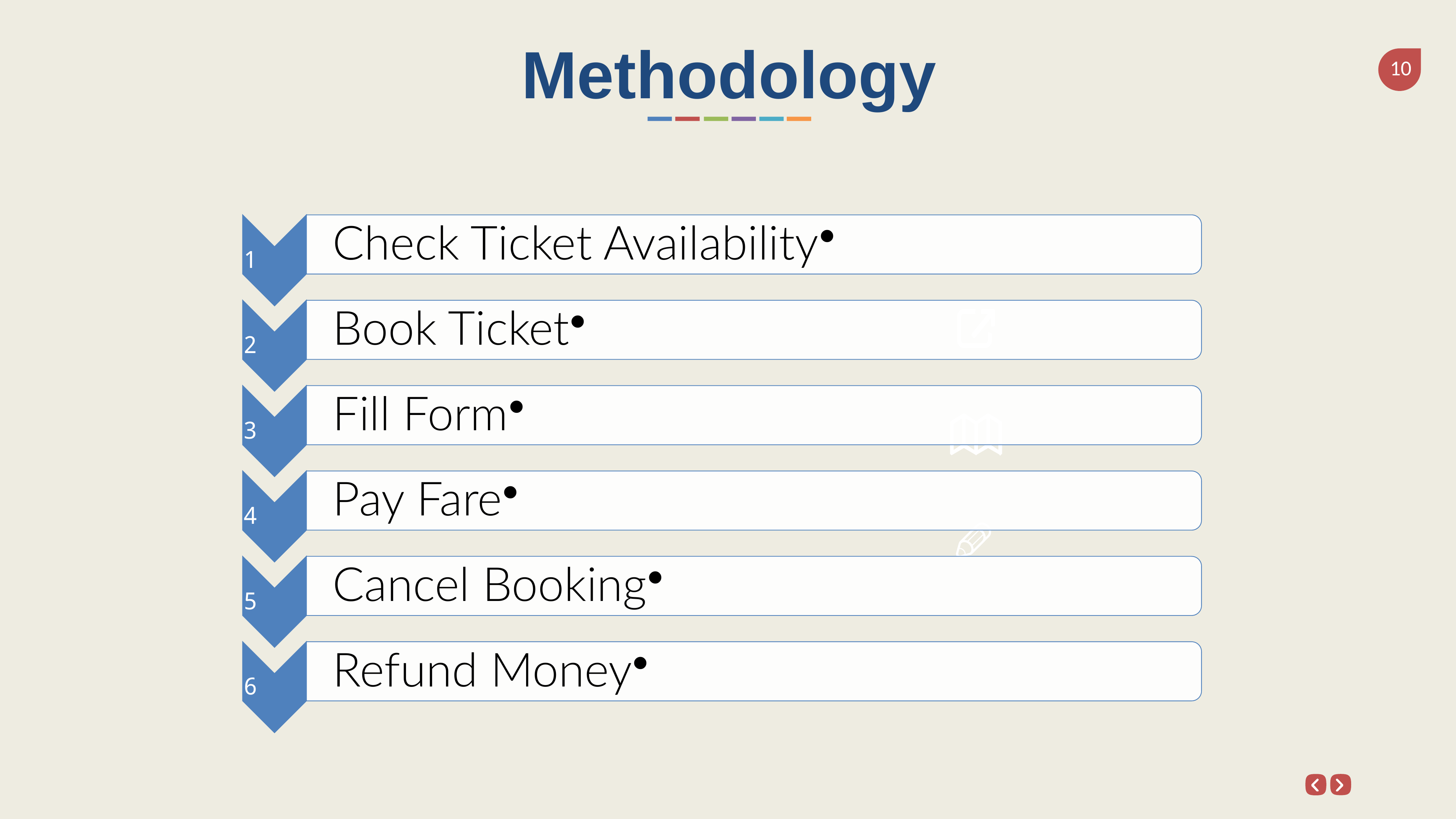

Methodology

1
Check Ticket Availability
2
Book Ticket
3
Fill Form
4
Pay Fare
5
Cancel Booking
6
Refund Money